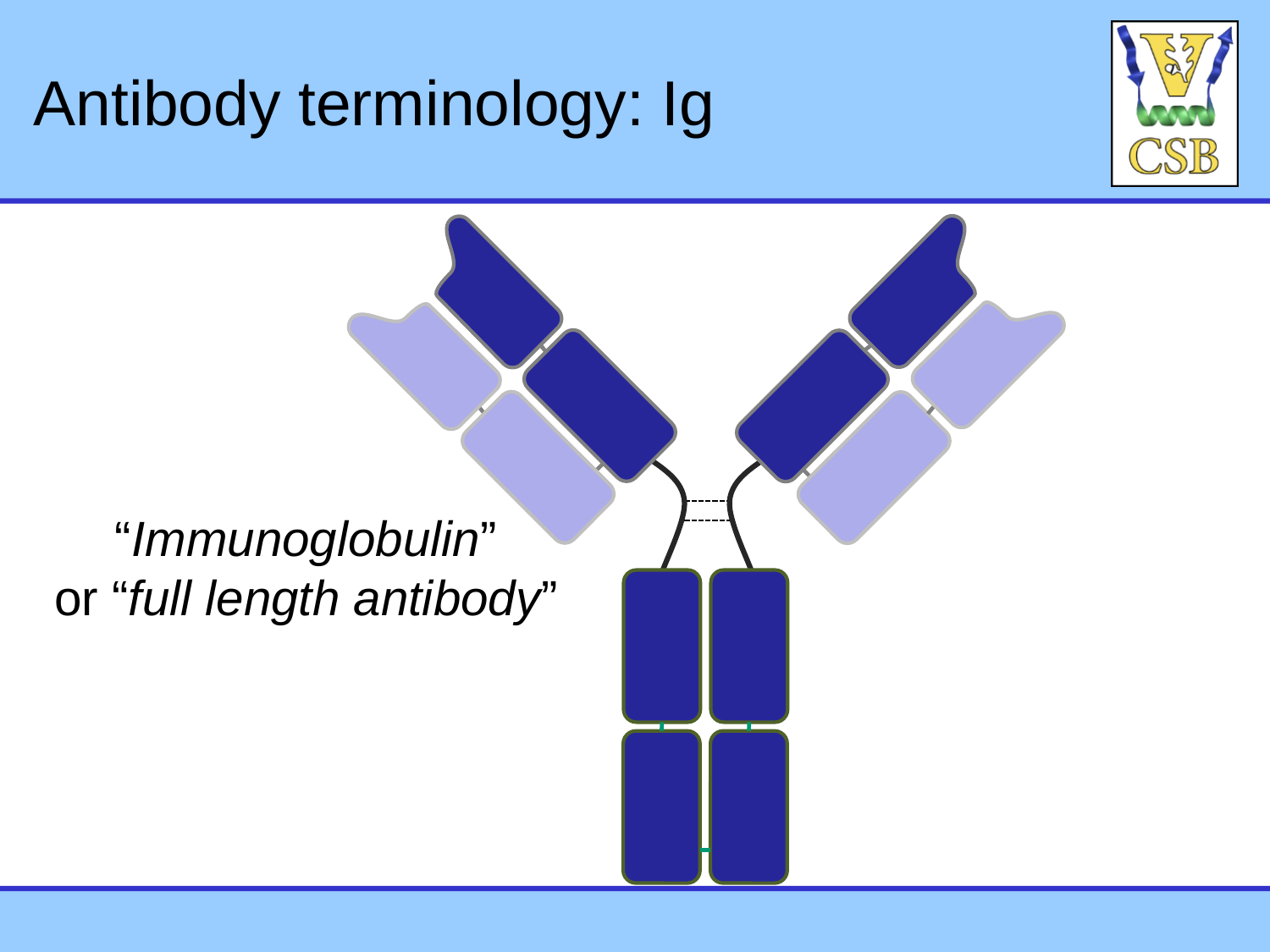

# Antibody terminology: Ig

“Immunoglobulin”
or “full length antibody”